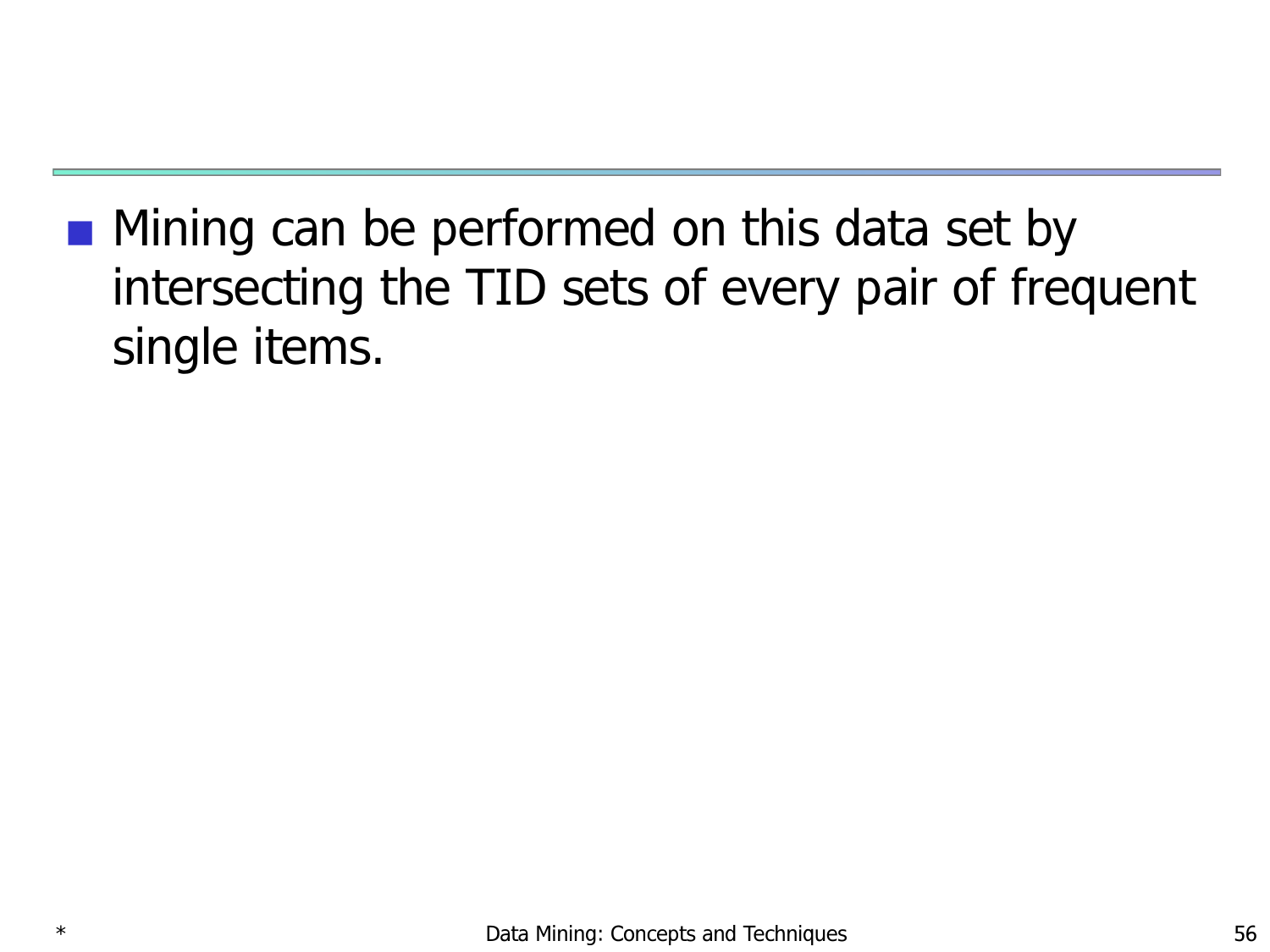

#
Mining can be performed on this data set by intersecting the TID sets of every pair of frequent single items.
*
Data Mining: Concepts and Techniques
56